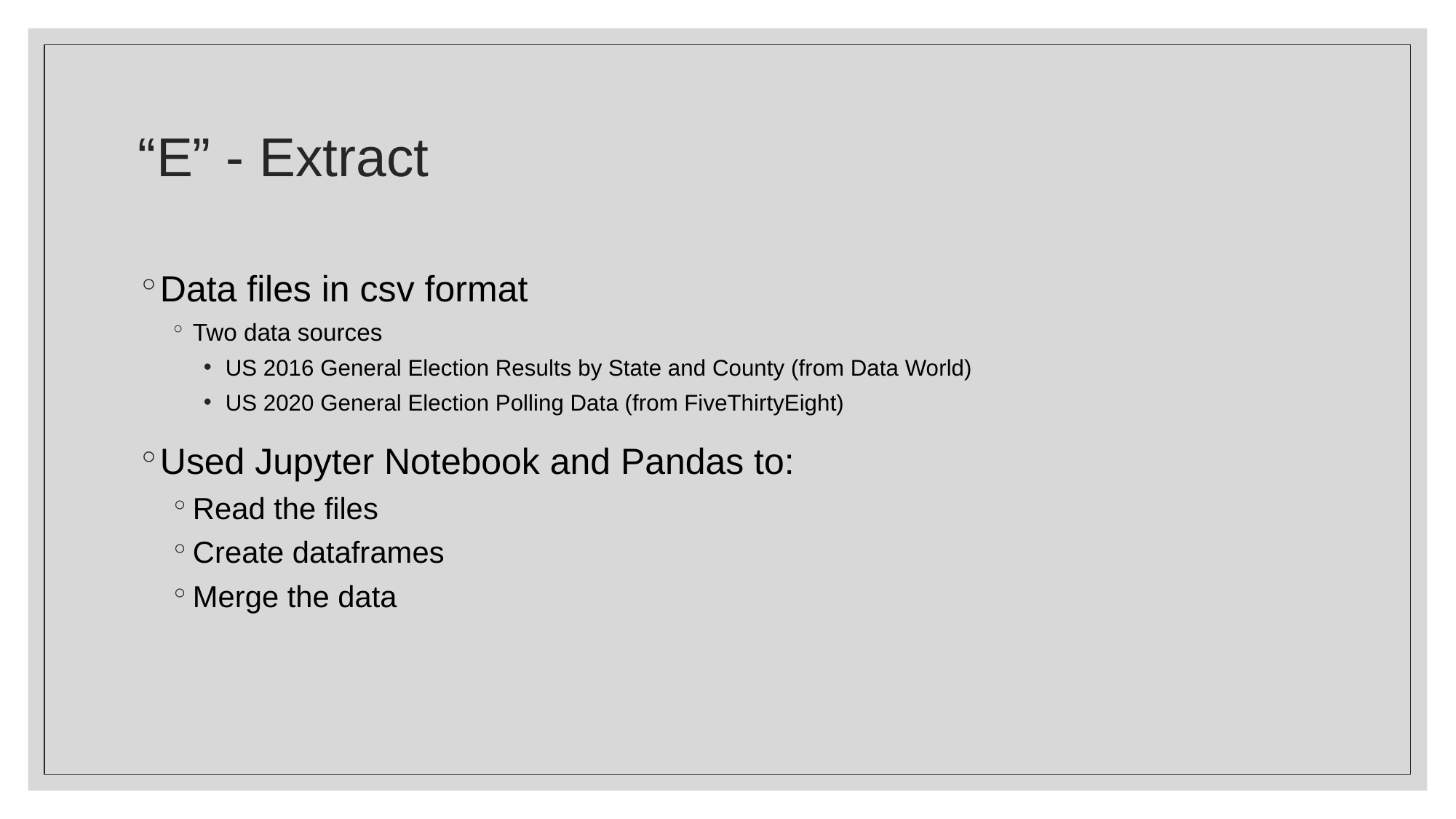

# “E” - Extract
Data files in csv format
Two data sources
US 2016 General Election Results by State and County (from Data World)
US 2020 General Election Polling Data (from FiveThirtyEight)
Used Jupyter Notebook and Pandas to:
Read the files
Create dataframes
Merge the data